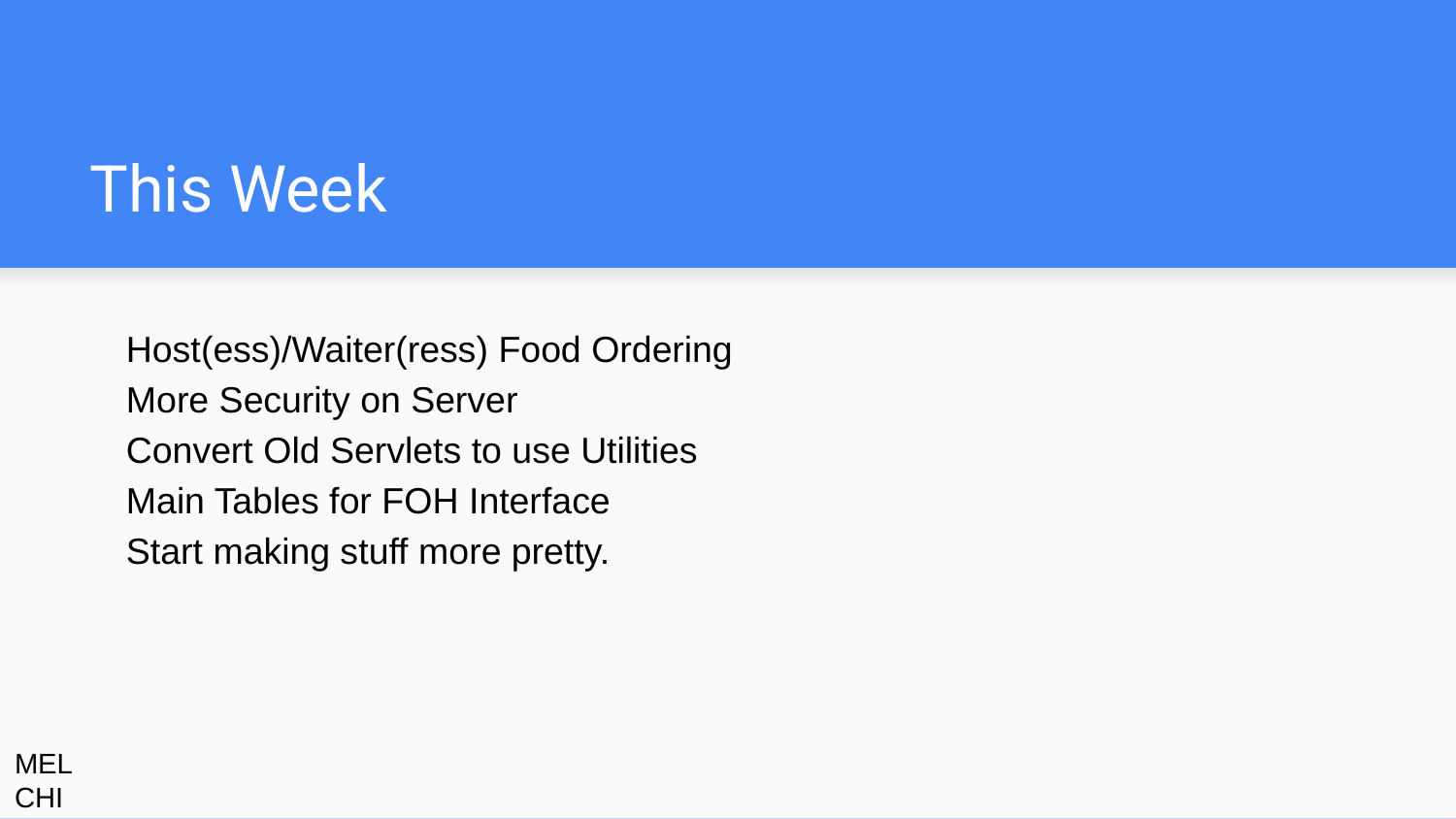

# This Week
Host(ess)/Waiter(ress) Food Ordering
More Security on Server
Convert Old Servlets to use Utilities
Main Tables for FOH Interface
Start making stuff more pretty.
MEL CHI